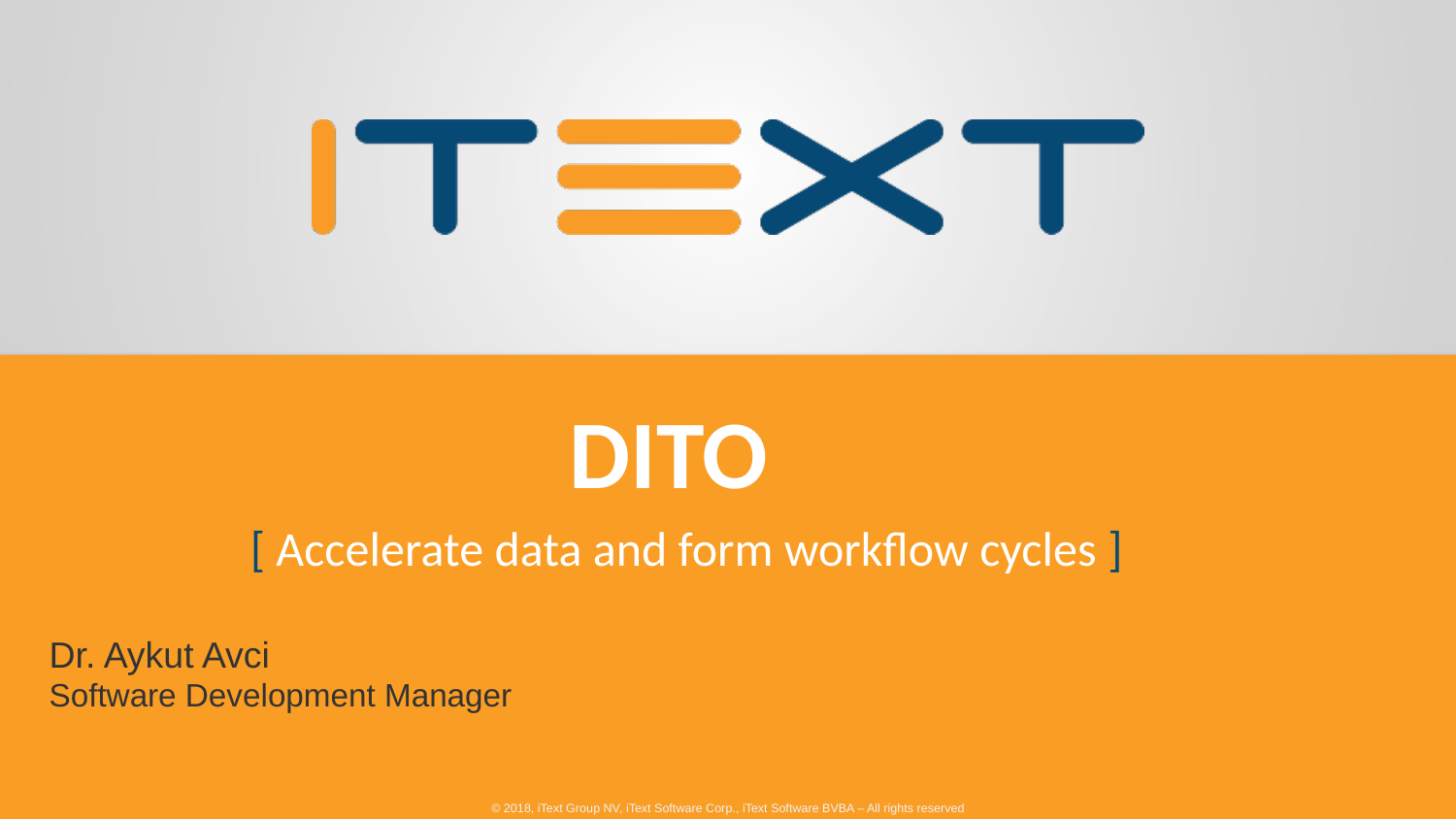

# DITO
[ Accelerate data and form workflow cycles ]
Dr. Aykut Avci
Software Development Manager